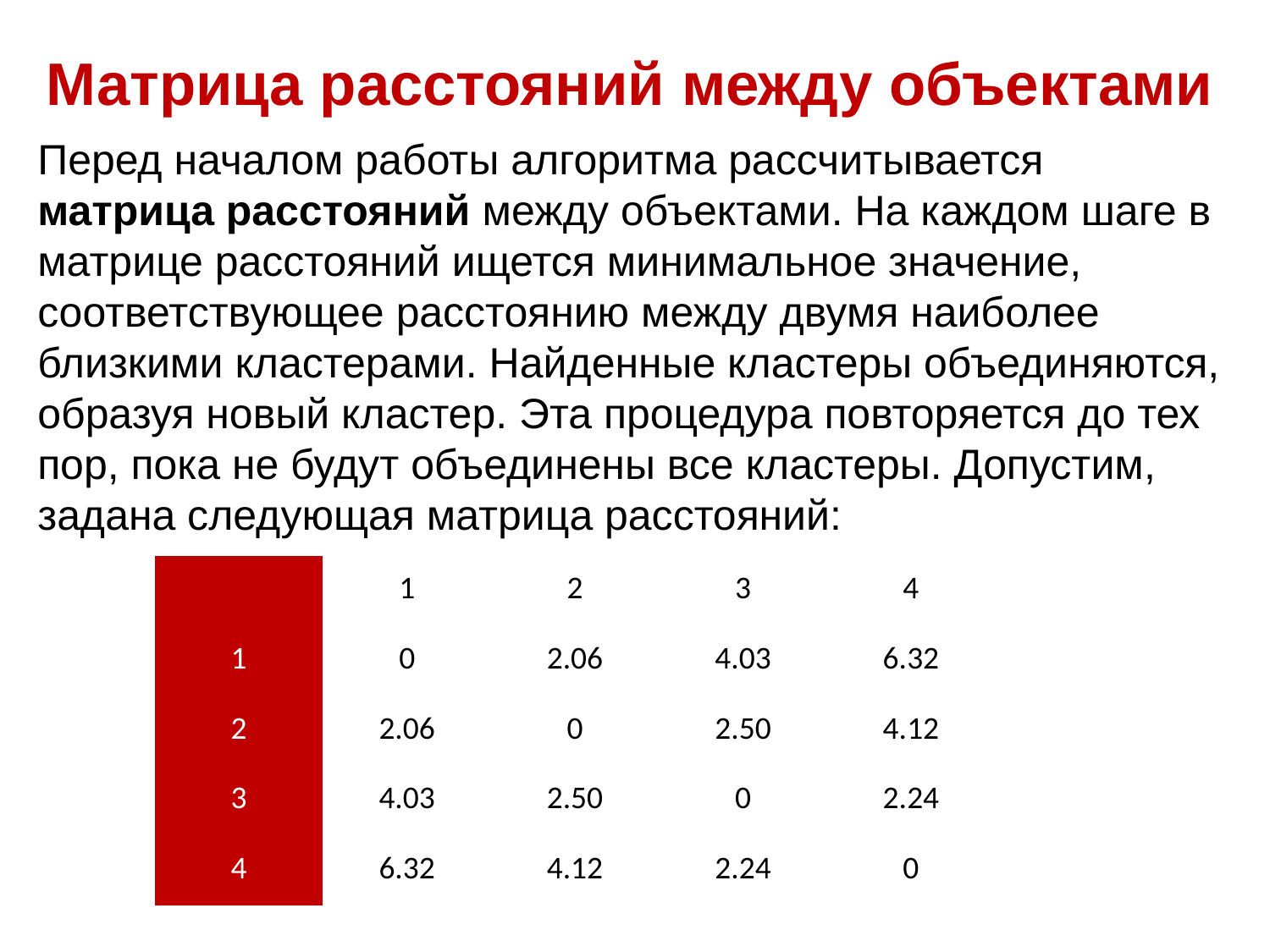

# Матрица расстояний между объектами
Перед началом работы алгоритма рассчитывается матрица расстояний между объектами. На каждом шаге в матрице расстояний ищется минимальное значение, соответствующее расстоянию между двумя наиболее близкими кластерами. Найденные кластеры объединяются, образуя новый кластер. Эта процедура повторяется до тех пор, пока не будут объединены все кластеры. Допустим, задана следующая матрица расстояний:
|  | 1 | 2 | 3 | 4 |
| --- | --- | --- | --- | --- |
| 1 | 0 | 2.06 | 4.03 | 6.32 |
| 2 | 2.06 | 0 | 2.50 | 4.12 |
| 3 | 4.03 | 2.50 | 0 | 2.24 |
| 4 | 6.32 | 4.12 | 2.24 | 0 |